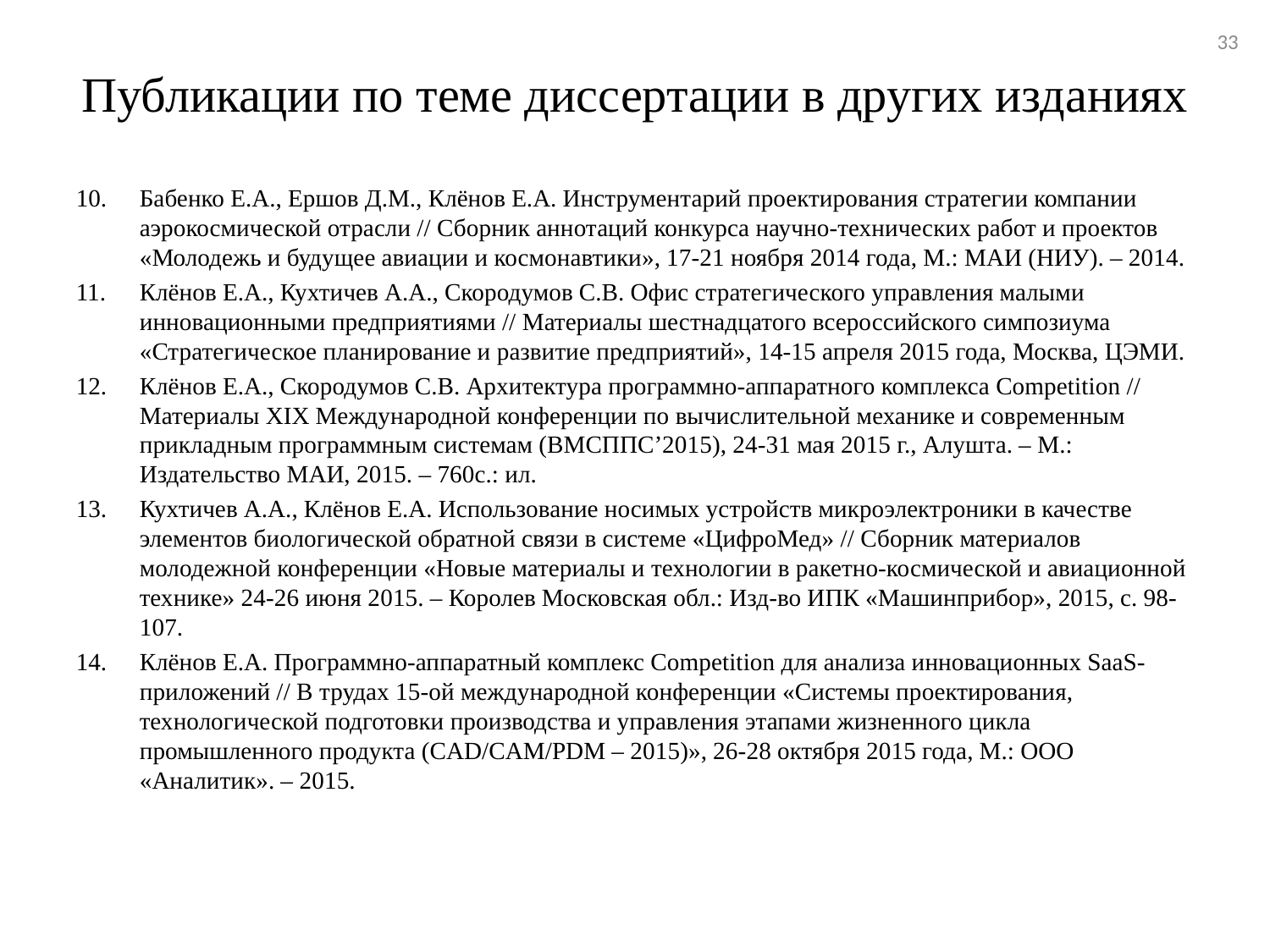

33
# Публикации по теме диссертации в других изданиях
Бабенко Е.А., Ершов Д.М., Клёнов Е.А. Инструментарий проектирования стратегии компании аэрокосмической отрасли // Сборник аннотаций конкурса научно-технических работ и проектов «Молодежь и будущее авиации и космонавтики», 17-21 ноября 2014 года, М.: МАИ (НИУ). – 2014.
Клёнов Е.А., Кухтичев А.А., Скородумов С.В. Офис стратегического управления малыми инновационными предприятиями // Материалы шестнадцатого всероссийского симпозиума «Стратегическое планирование и развитие предприятий», 14-15 апреля 2015 года, Москва, ЦЭМИ.
Клёнов Е.А., Скородумов С.В. Архитектура программно-аппаратного комплекса Competition // Материалы XIX Международной конференции по вычислительной механике и современным прикладным программным системам (ВМСППС’2015), 24-31 мая 2015 г., Алушта. – М.: Издательство МАИ, 2015. – 760с.: ил.
Кухтичев А.А., Клёнов Е.А. Использование носимых устройств микроэлектроники в качестве элементов биологической обратной связи в системе «ЦифроМед» // Сборник материалов молодежной конференции «Новые материалы и технологии в ракетно-космической и авиационной технике» 24-26 июня 2015. – Королев Московская обл.: Изд-во ИПК «Машинприбор», 2015, с. 98-107.
Клёнов Е.А. Программно-аппаратный комплекс Competition для анализа инновационных SaaS-приложений // В трудах 15-ой международной конференции «Системы проектирования, технологической подготовки производства и управления этапами жизненного цикла промышленного продукта (CAD/CAM/PDM – 2015)», 26-28 октября 2015 года, М.: ООО «Аналитик». – 2015.